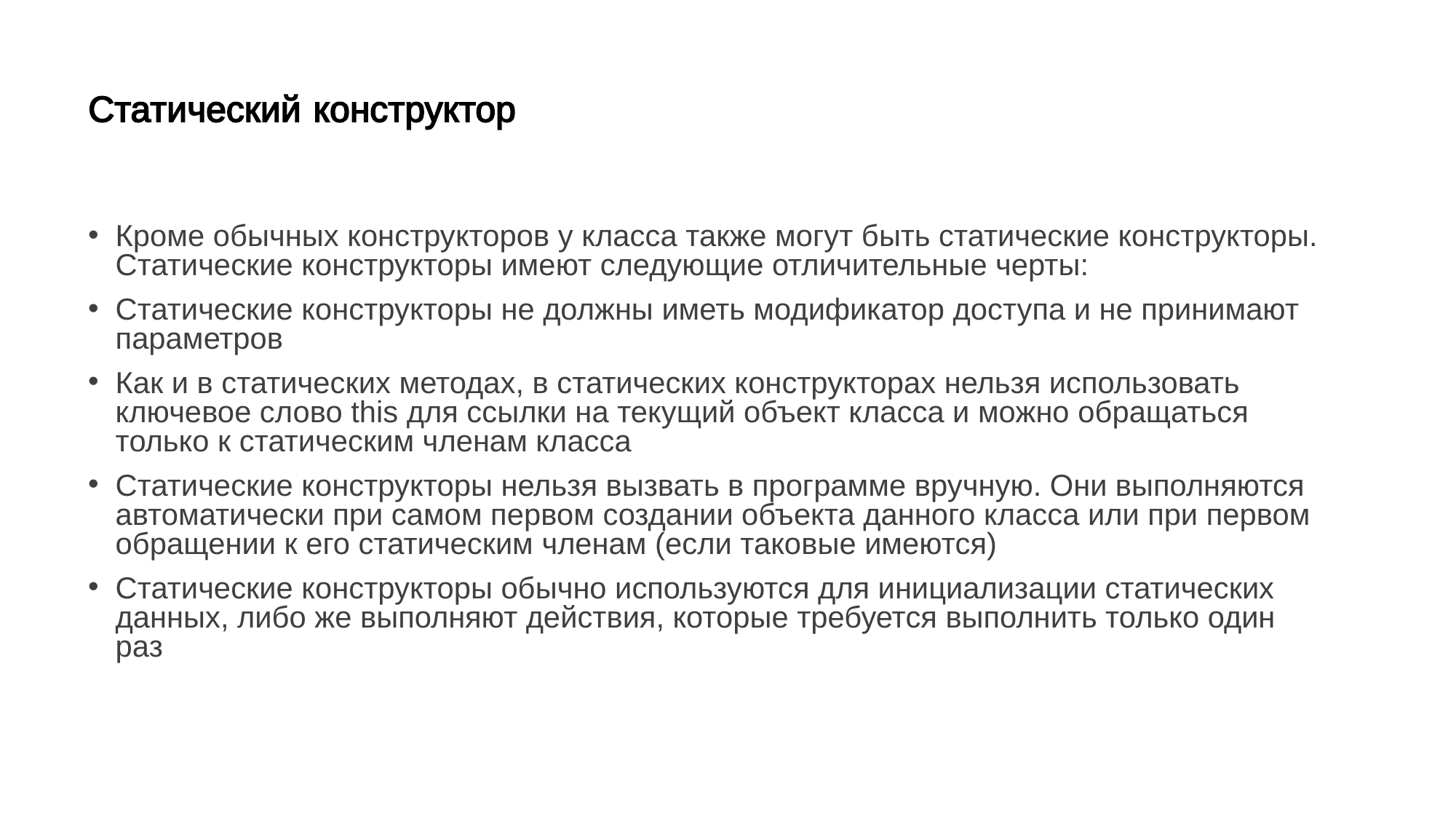

# Статический конструктор
Кроме обычных конструкторов у класса также могут быть статические конструкторы. Статические конструкторы имеют следующие отличительные черты:
Статические конструкторы не должны иметь модификатор доступа и не принимают параметров
Как и в статических методах, в статических конструкторах нельзя использовать ключевое слово this для ссылки на текущий объект класса и можно обращаться только к статическим членам класса
Статические конструкторы нельзя вызвать в программе вручную. Они выполняются автоматически при самом первом создании объекта данного класса или при первом обращении к его статическим членам (если таковые имеются)
Статические конструкторы обычно используются для инициализации статических данных, либо же выполняют действия, которые требуется выполнить только один раз